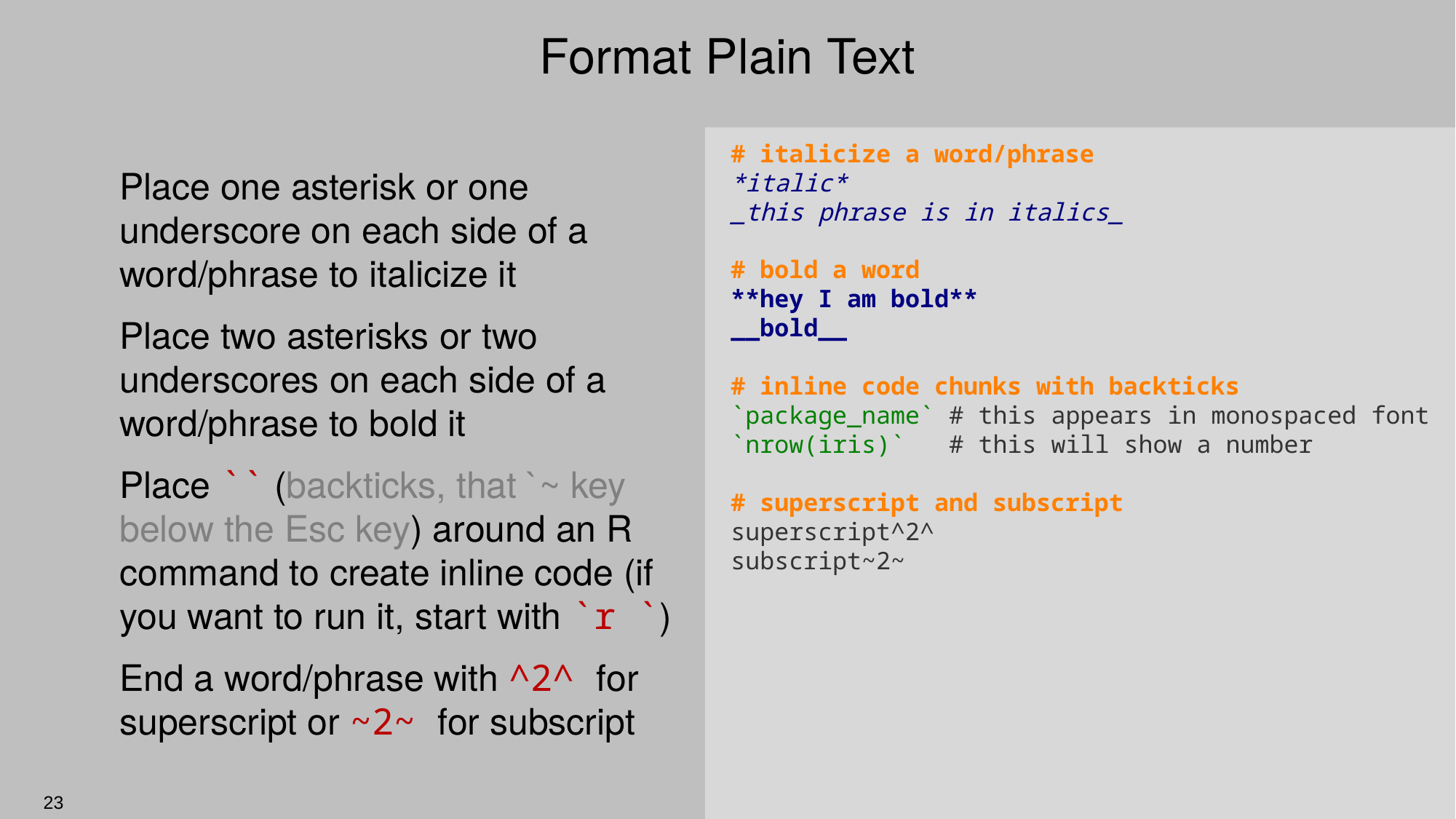

# Format Plain Text
# italicize a word/phrase
*italic*
_this phrase is in italics_

# bold a word
**hey I am bold**
__bold__

# inline code chunks with backticks `package_name` # this appears in monospaced font
`nrow(iris)`   # this will show a number

# superscript and subscript
superscript^2^
subscript~2~

Place one asterisk or one underscore on each side of a word/phrase to italicize it
Place two asterisks or two underscores on each side of a word/phrase to bold it
Place `` (backticks, that `~ key below the Esc key) around an R command to create inline code (if you want to run it, start with `r `)
End a word/phrase with ^2^ for superscript or ~2~ for subscript